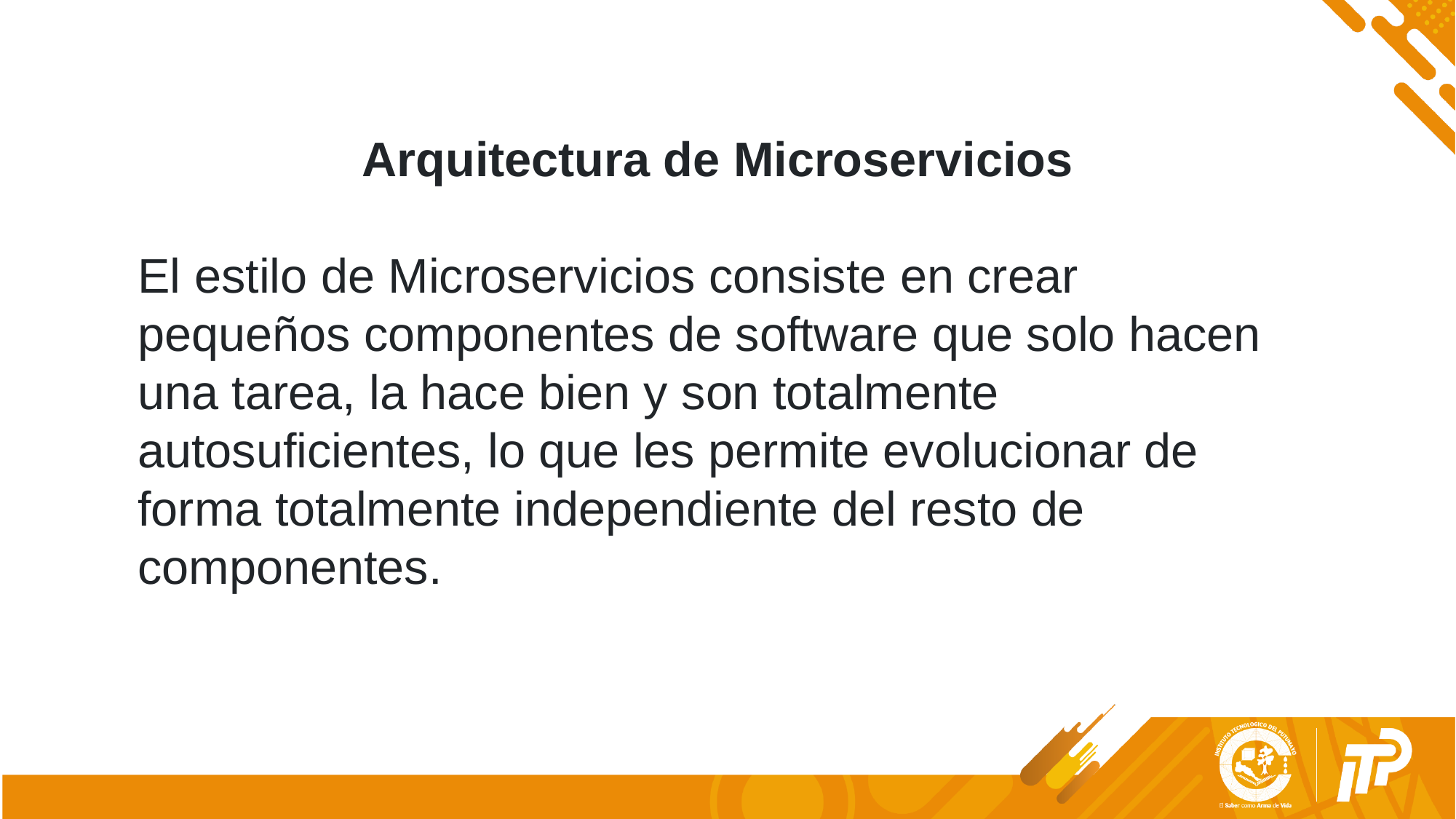

Arquitectura de Microservicios

El estilo de Microservicios consiste en crear pequeños componentes de software que solo hacen una tarea, la hace bien y son totalmente autosuficientes, lo que les permite evolucionar de forma totalmente independiente del resto de componentes.